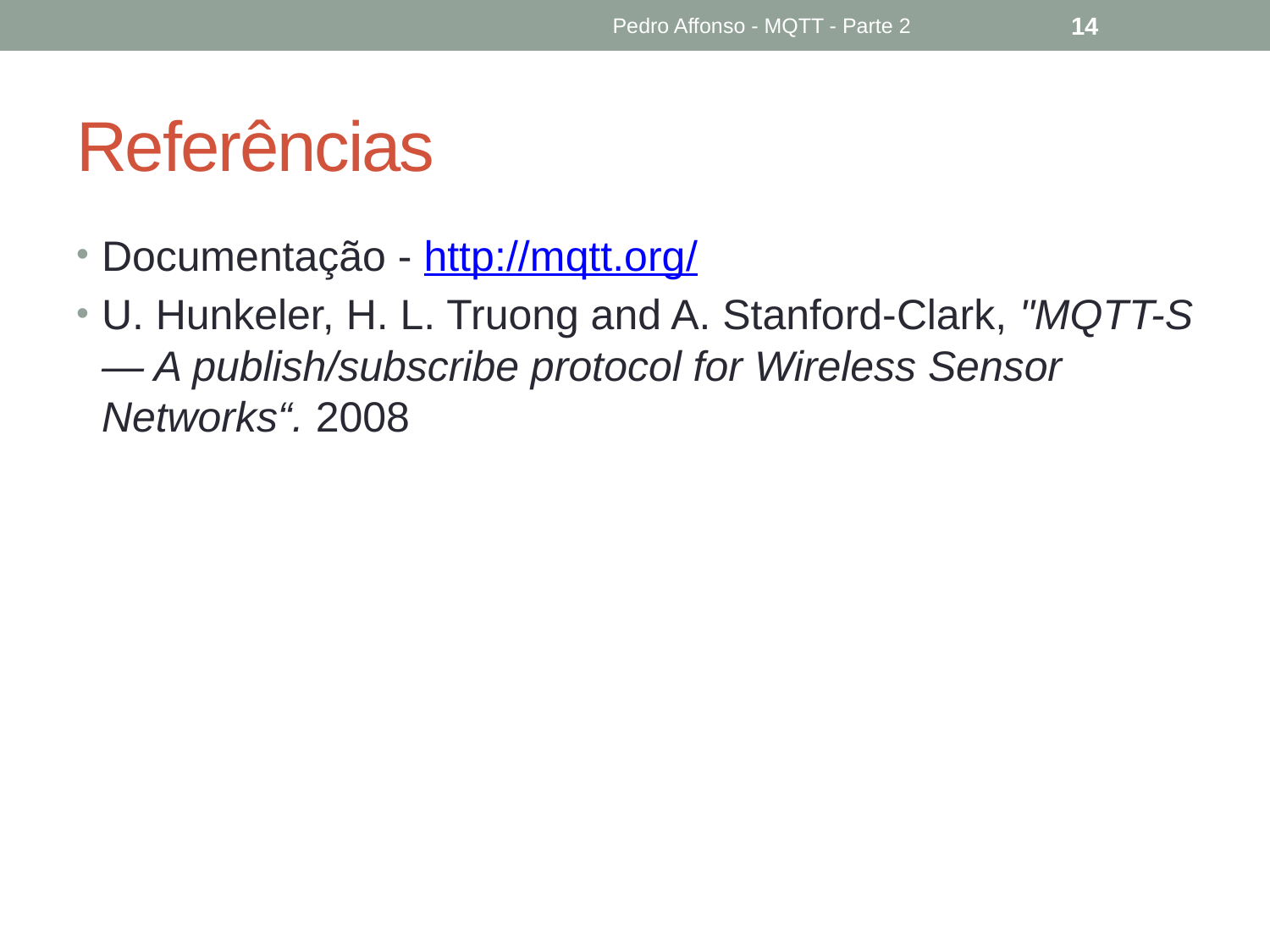

Pedro Affonso - MQTT - Parte 2
14
# Referências
Documentação - http://mqtt.org/
U. Hunkeler, H. L. Truong and A. Stanford-Clark, "MQTT-S — A publish/subscribe protocol for Wireless Sensor Networks“. 2008